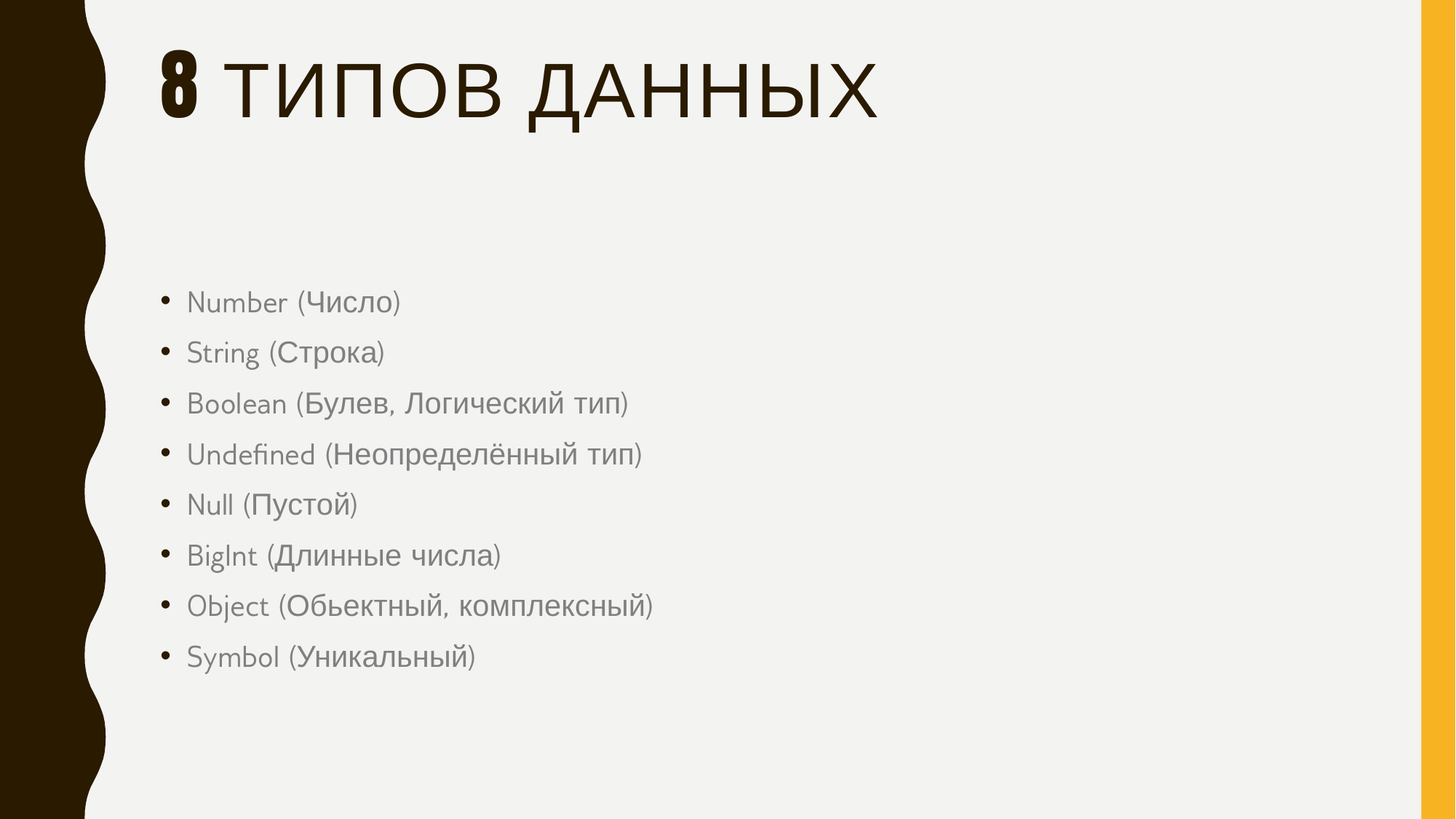

# 8 типов данных
Number (Число)
String (Строка)
Boolean (Булев, Логический тип)
Undefined (Неопределённый тип)
Null (Пустой)
BigInt (Длинные числа)
Object (Обьектный, комплексный)
Symbol (Уникальный)